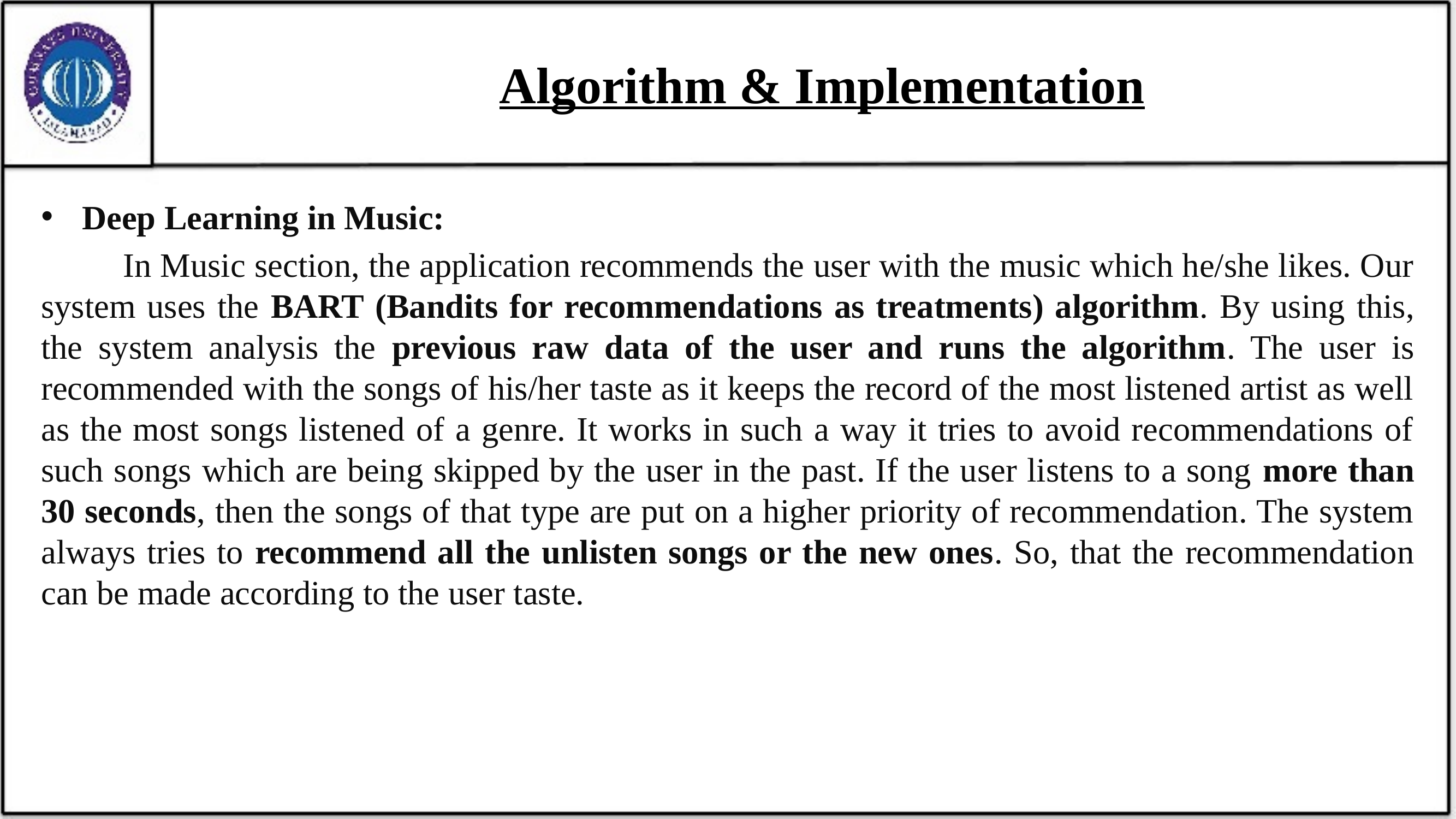

# Algorithm & Implementation
Deep Learning in Music:
	In Music section, the application recommends the user with the music which he/she likes. Our system uses the BART (Bandits for recommendations as treatments) algorithm. By using this, the system analysis the previous raw data of the user and runs the algorithm. The user is recommended with the songs of his/her taste as it keeps the record of the most listened artist as well as the most songs listened of a genre. It works in such a way it tries to avoid recommendations of such songs which are being skipped by the user in the past. If the user listens to a song more than 30 seconds, then the songs of that type are put on a higher priority of recommendation. The system always tries to recommend all the unlisten songs or the new ones. So, that the recommendation can be made according to the user taste.